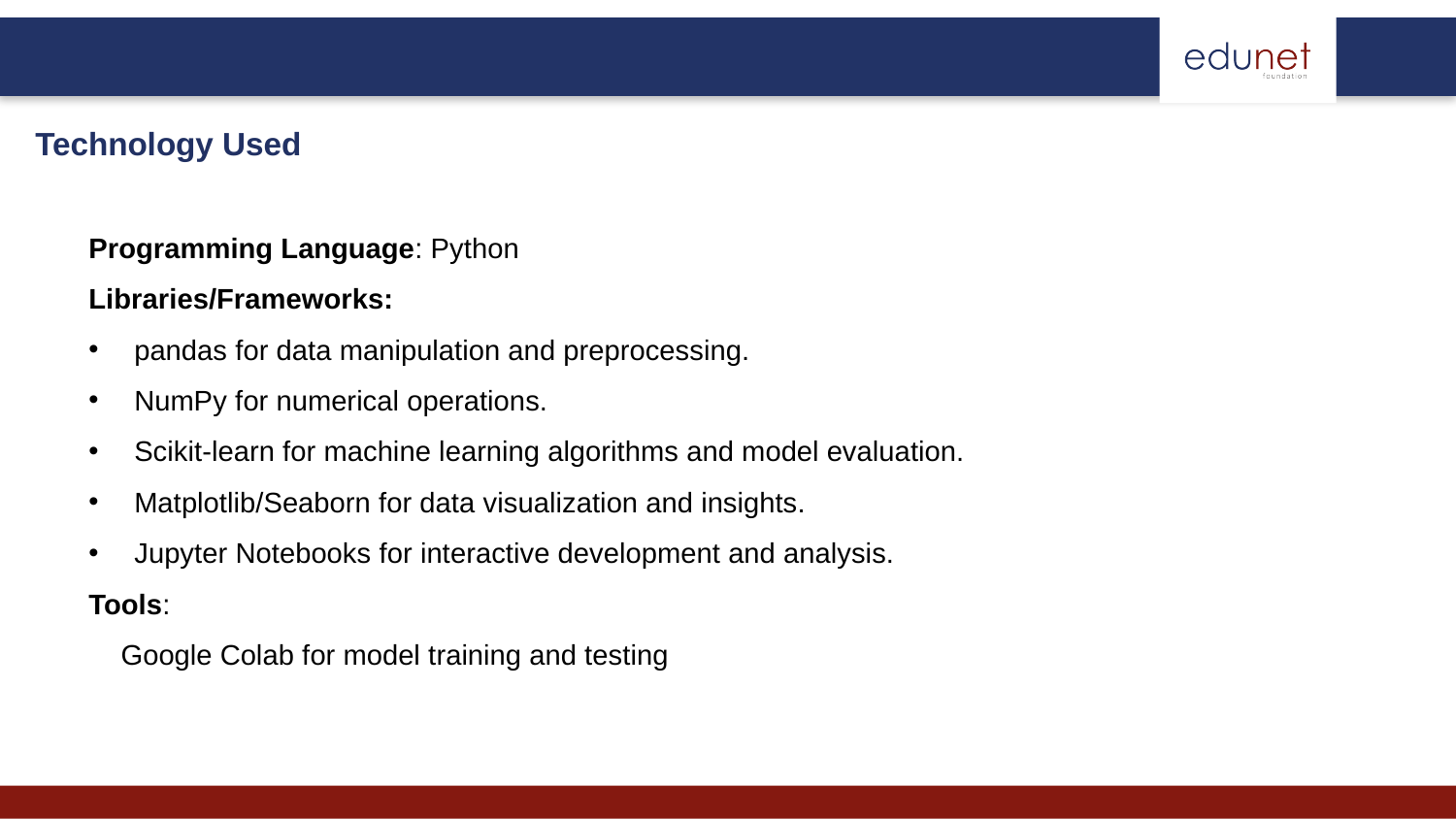

Technology Used
Programming Language: Python
Libraries/Frameworks:
pandas for data manipulation and preprocessing.
NumPy for numerical operations.
Scikit-learn for machine learning algorithms and model evaluation.
Matplotlib/Seaborn for data visualization and insights.
Jupyter Notebooks for interactive development and analysis.
Tools:
    Google Colab for model training and testing